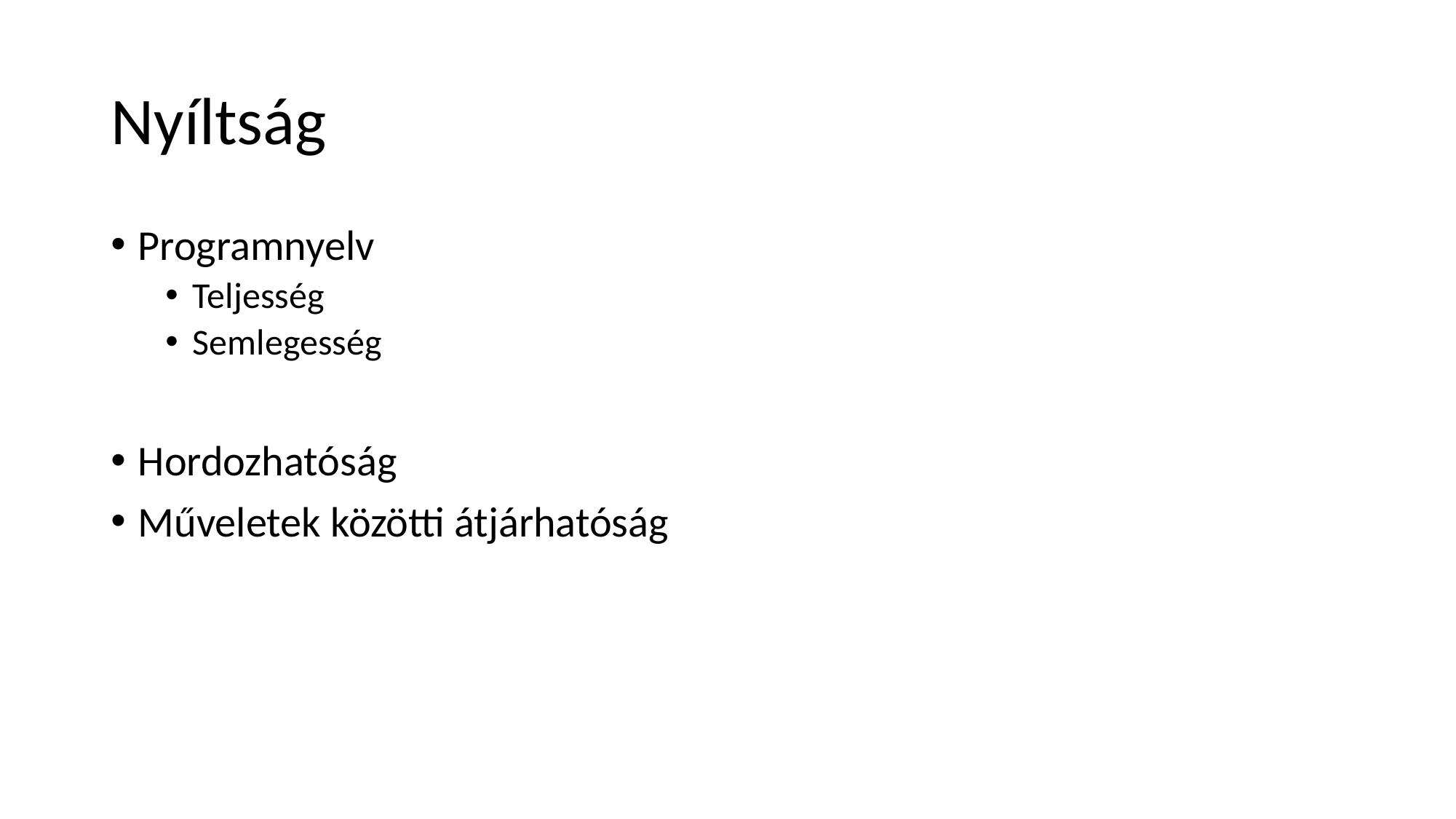

# Nyíltság
Programnyelv
Teljesség
Semlegesség

Hordozhatóság
Műveletek közötti átjárhatóság